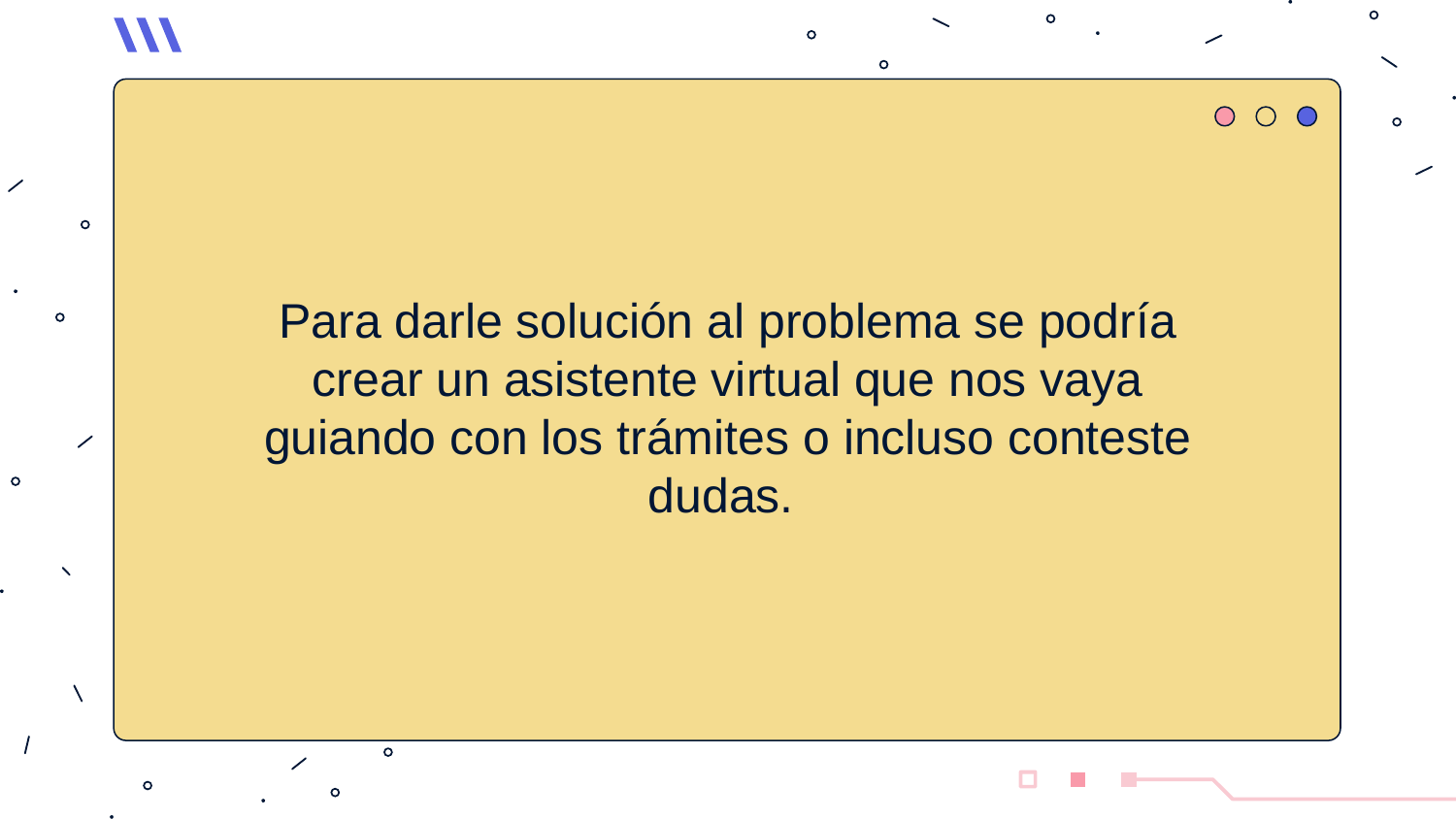

# Para darle solución al problema se podría crear un asistente virtual que nos vaya guiando con los trámites o incluso conteste dudas.